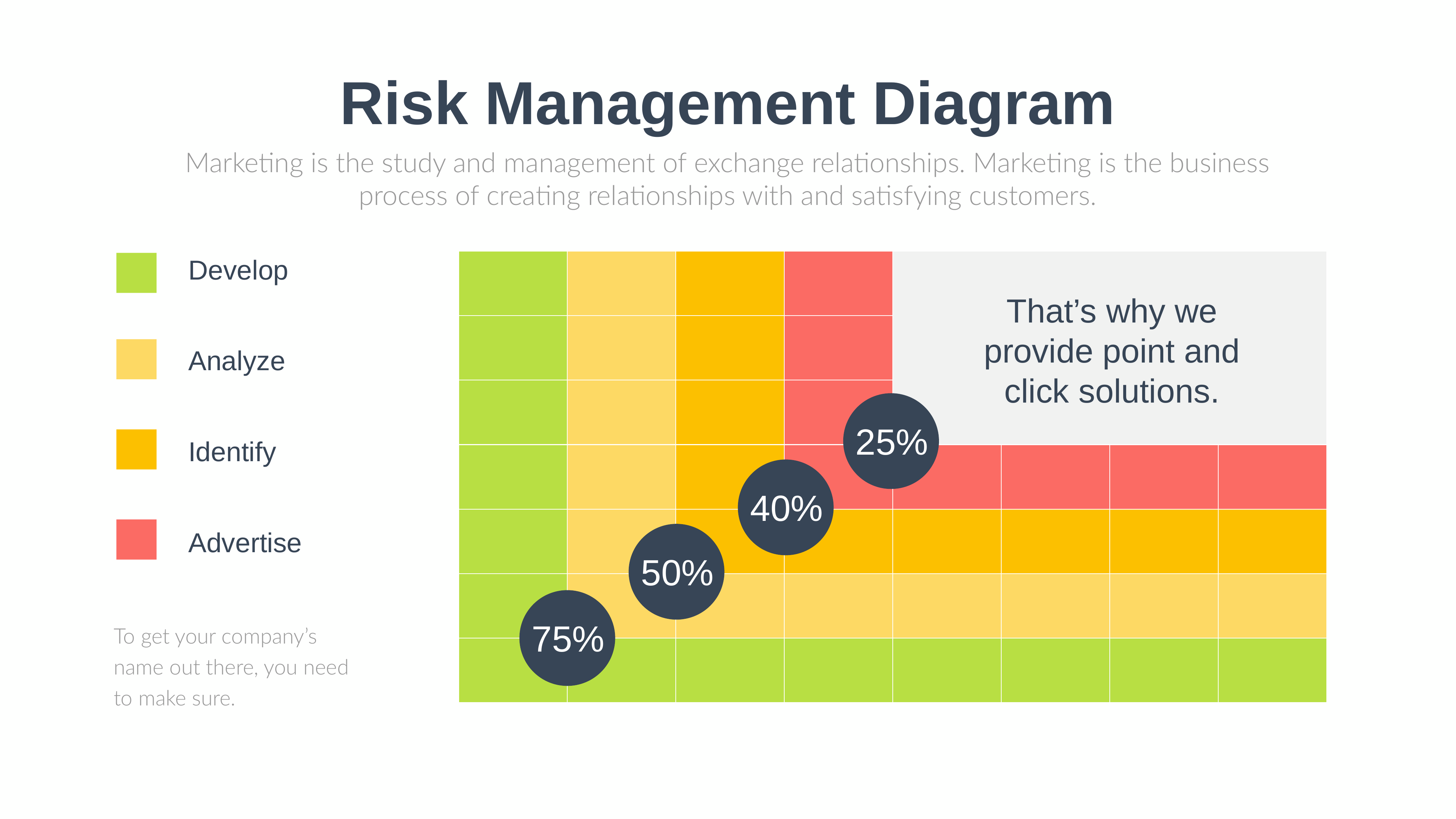

Risk Management Diagram
Marketing is the study and management of exchange relationships. Marketing is the business process of creating relationships with and satisfying customers.
Develop

That’s why we provide point and click solutions.

Analyze

25%

Identify

40%

Advertise

50%

75%
To get your company’s name out there, you need to make sure.